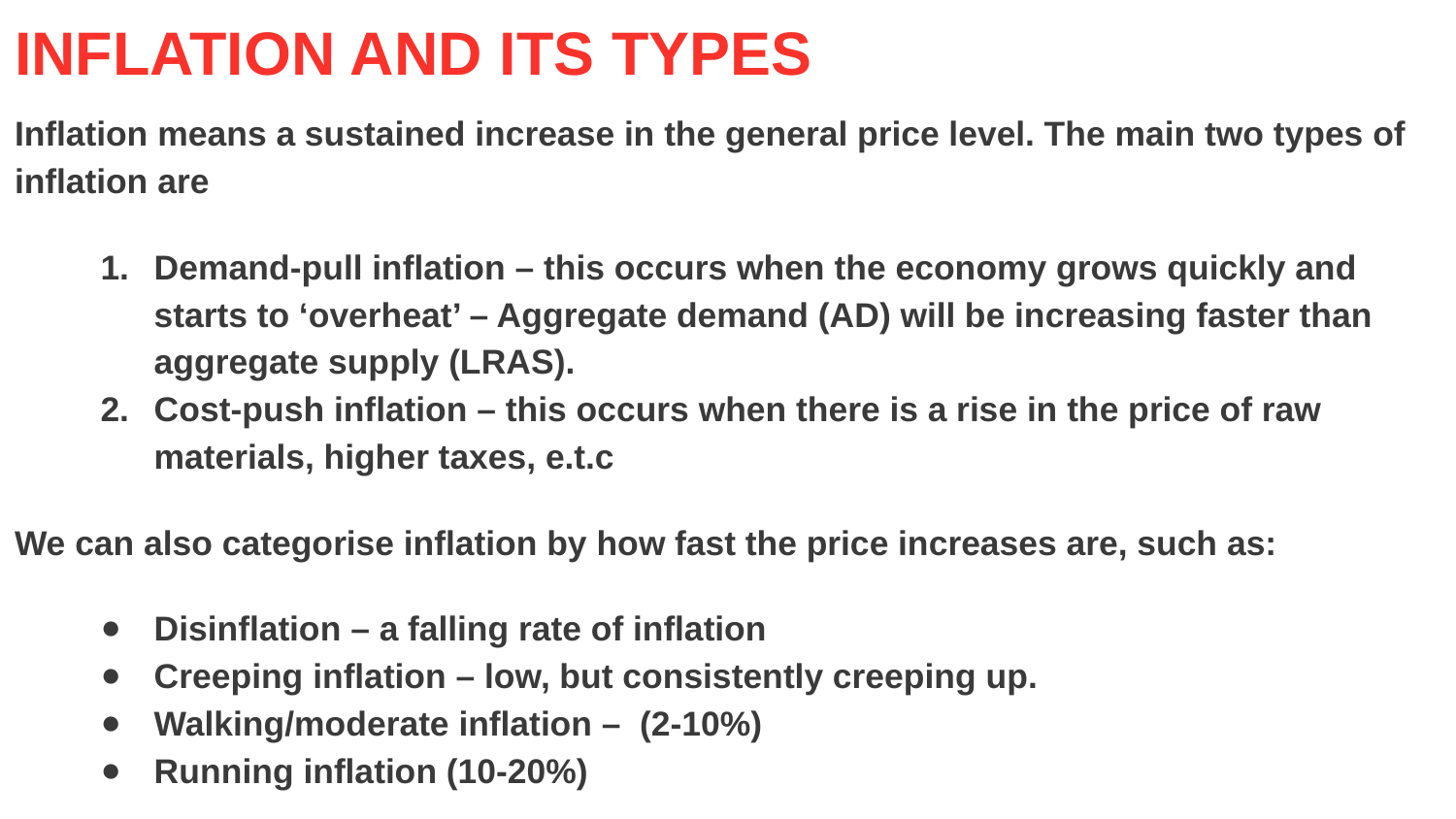

# INFLATION AND ITS TYPES
Inflation means a sustained increase in the general price level. The main two types of inflation are
Demand-pull inflation – this occurs when the economy grows quickly and starts to ‘overheat’ – Aggregate demand (AD) will be increasing faster than aggregate supply (LRAS).
Cost-push inflation – this occurs when there is a rise in the price of raw materials, higher taxes, e.t.c
We can also categorise inflation by how fast the price increases are, such as:
Disinflation – a falling rate of inflation
Creeping inflation – low, but consistently creeping up.
Walking/moderate inflation –  (2-10%)
Running inflation (10-20%)